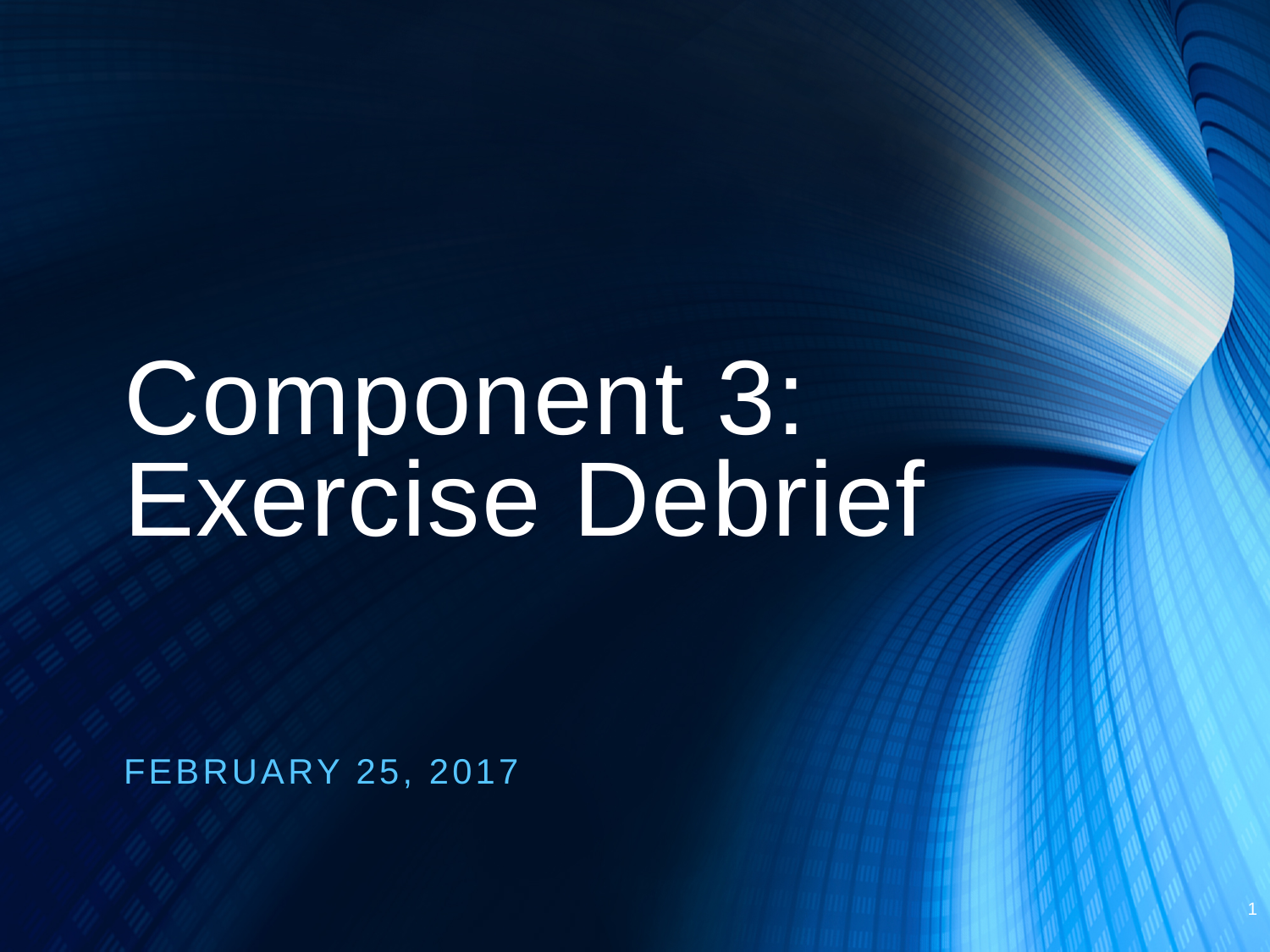

# Component 3: Exercise Debrief

February 25, 2017
1